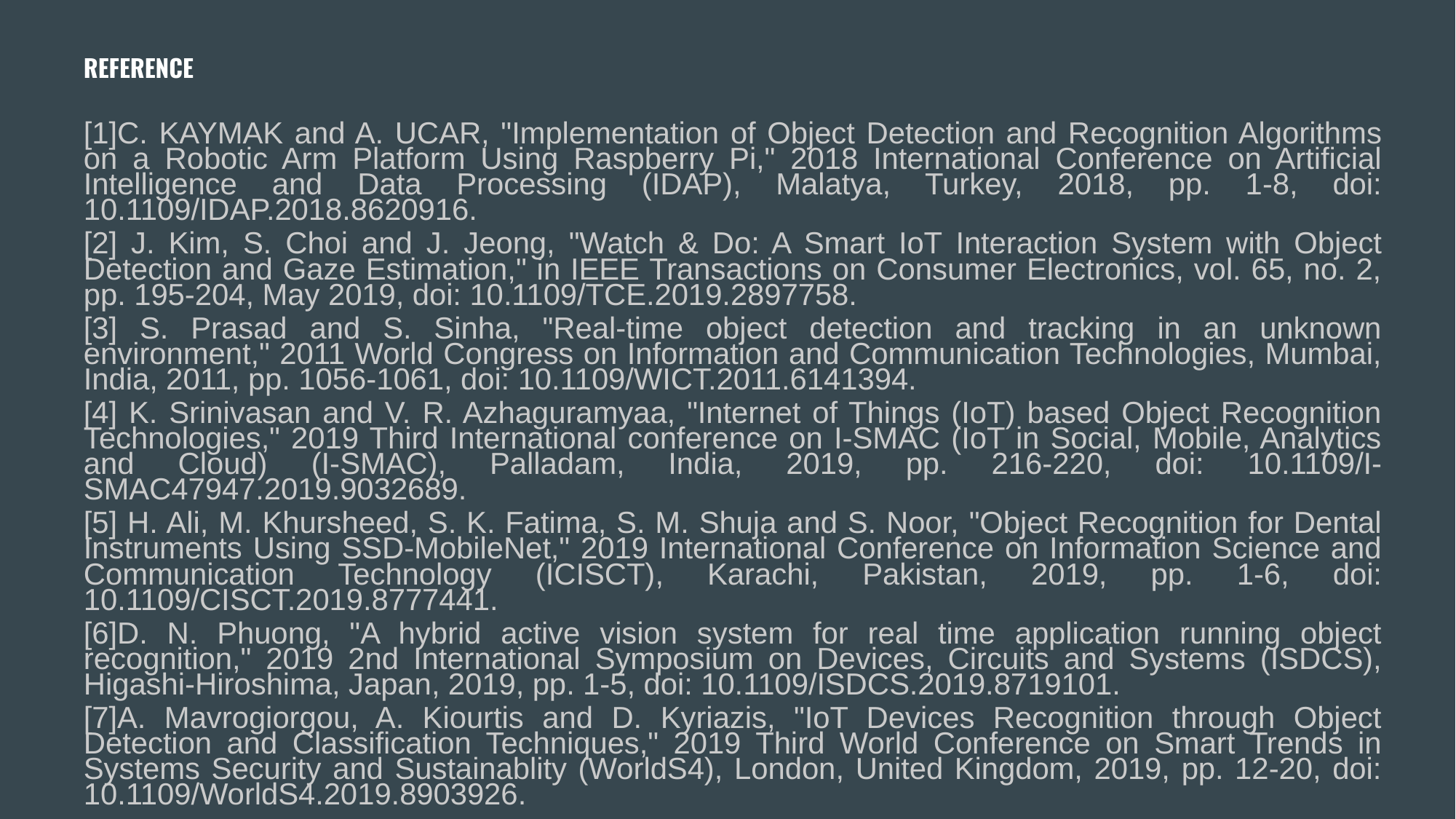

# REFERENCE
[1]C. KAYMAK and A. UCAR, "Implementation of Object Detection and Recognition Algorithms on a Robotic Arm Platform Using Raspberry Pi," 2018 International Conference on Artificial Intelligence and Data Processing (IDAP), Malatya, Turkey, 2018, pp. 1-8, doi: 10.1109/IDAP.2018.8620916.
[2] J. Kim, S. Choi and J. Jeong, "Watch & Do: A Smart IoT Interaction System with Object Detection and Gaze Estimation," in IEEE Transactions on Consumer Electronics, vol. 65, no. 2, pp. 195-204, May 2019, doi: 10.1109/TCE.2019.2897758.
[3] S. Prasad and S. Sinha, "Real-time object detection and tracking in an unknown environment," 2011 World Congress on Information and Communication Technologies, Mumbai, India, 2011, pp. 1056-1061, doi: 10.1109/WICT.2011.6141394.
[4] K. Srinivasan and V. R. Azhaguramyaa, "Internet of Things (IoT) based Object Recognition Technologies," 2019 Third International conference on I-SMAC (IoT in Social, Mobile, Analytics and Cloud) (I-SMAC), Palladam, India, 2019, pp. 216-220, doi: 10.1109/I-SMAC47947.2019.9032689.
[5] H. Ali, M. Khursheed, S. K. Fatima, S. M. Shuja and S. Noor, "Object Recognition for Dental Instruments Using SSD-MobileNet," 2019 International Conference on Information Science and Communication Technology (ICISCT), Karachi, Pakistan, 2019, pp. 1-6, doi: 10.1109/CISCT.2019.8777441.
[6]D. N. Phuong, "A hybrid active vision system for real time application running object recognition," 2019 2nd International Symposium on Devices, Circuits and Systems (ISDCS), Higashi-Hiroshima, Japan, 2019, pp. 1-5, doi: 10.1109/ISDCS.2019.8719101.
[7]A. Mavrogiorgou, A. Kiourtis and D. Kyriazis, "IoT Devices Recognition through Object Detection and Classification Techniques," 2019 Third World Conference on Smart Trends in Systems Security and Sustainablity (WorldS4), London, United Kingdom, 2019, pp. 12-20, doi: 10.1109/WorldS4.2019.8903926.